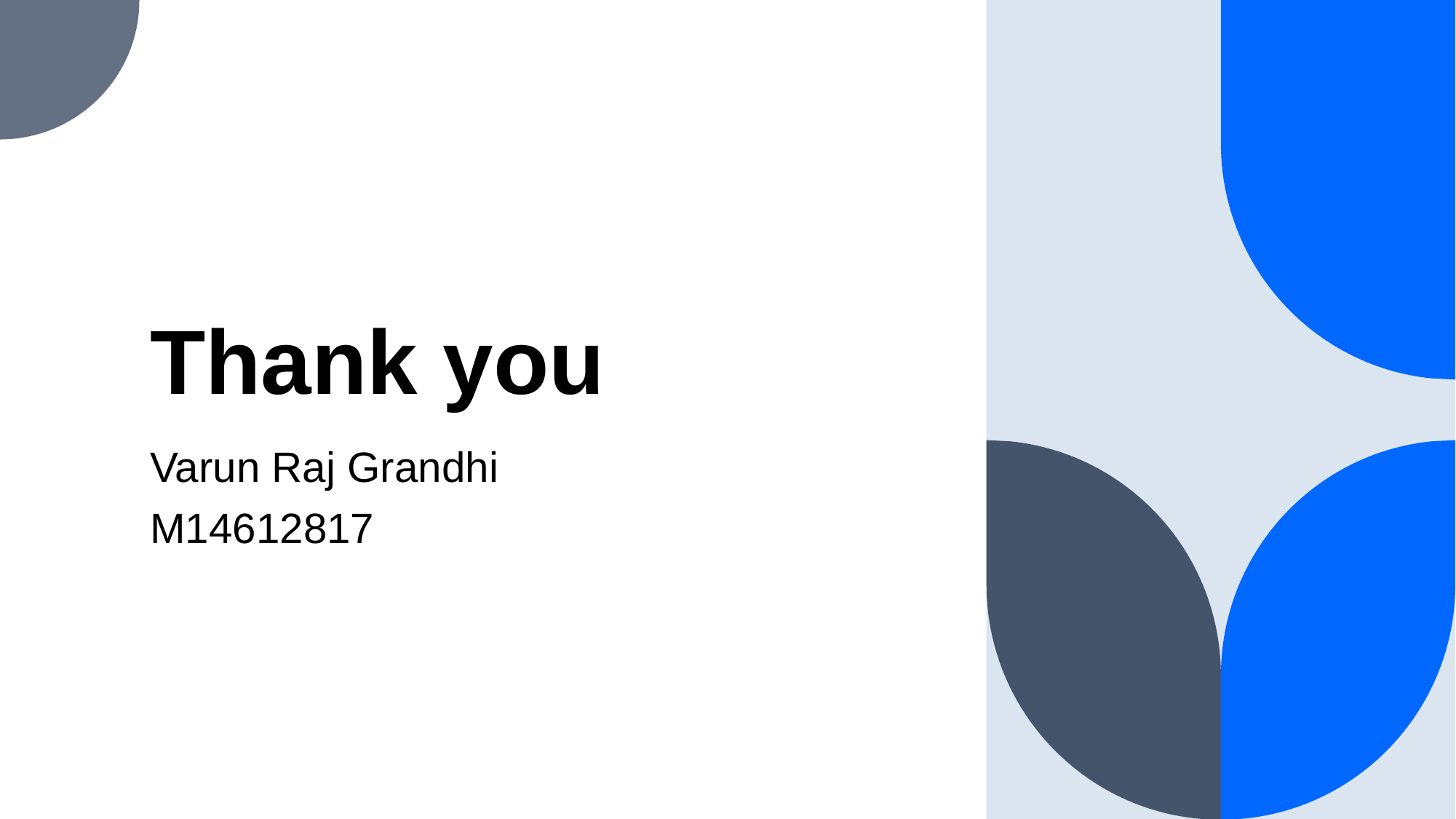

# Thank you
Varun Raj Grandhi
M14612817